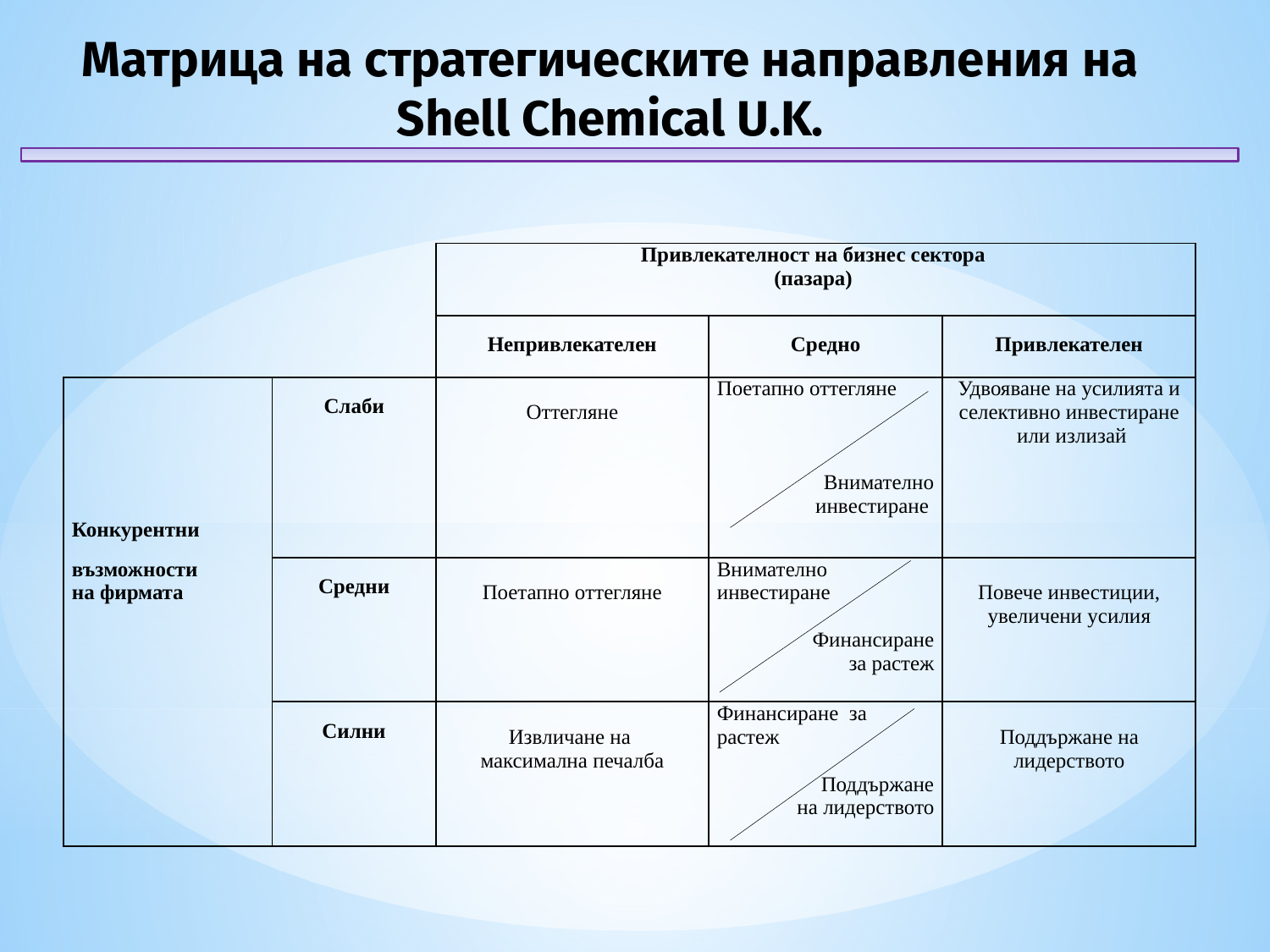

Матрица на стратегическите направления на Shell Chemical U.K.

|  |  | Привлекателност на бизнес сектора (пазара) |  |  |
| --- | --- | --- | --- | --- |
|  |  | Непривлекателен | Средно | Привлекателен |
| Конкурентни | Слаби | Оттегляне | Поетапно оттегляне Внимателно инвестиране | Удвояване на усилията и селективно инвестиране или излизай |
| възможности на фирмата | Средни | Поетапно оттегляне | Внимателно инвестиране Финансиране за растеж | Повече инвестиции, увеличени усилия |
|  | Силни | Извличане на максимална печалба | Финансиране за растеж Поддържане на лидерството | Поддържане на лидерството |